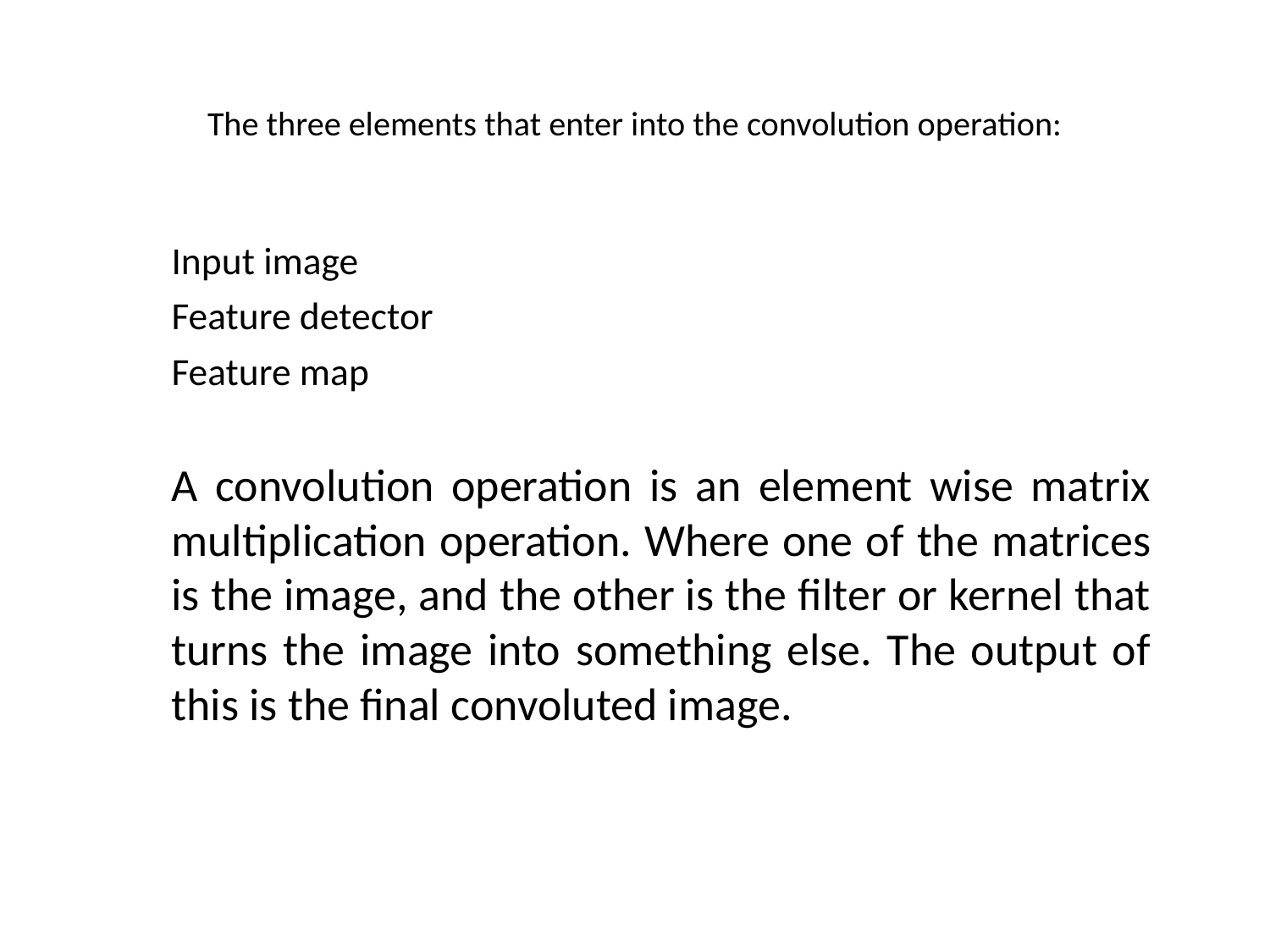

# The three elements that enter into the convolution operation:
Input image
Feature detector
Feature map

A convolution operation is an element wise matrix multiplication operation. Where one of the matrices is the image, and the other is the filter or kernel that turns the image into something else. The output of this is the final convoluted image.